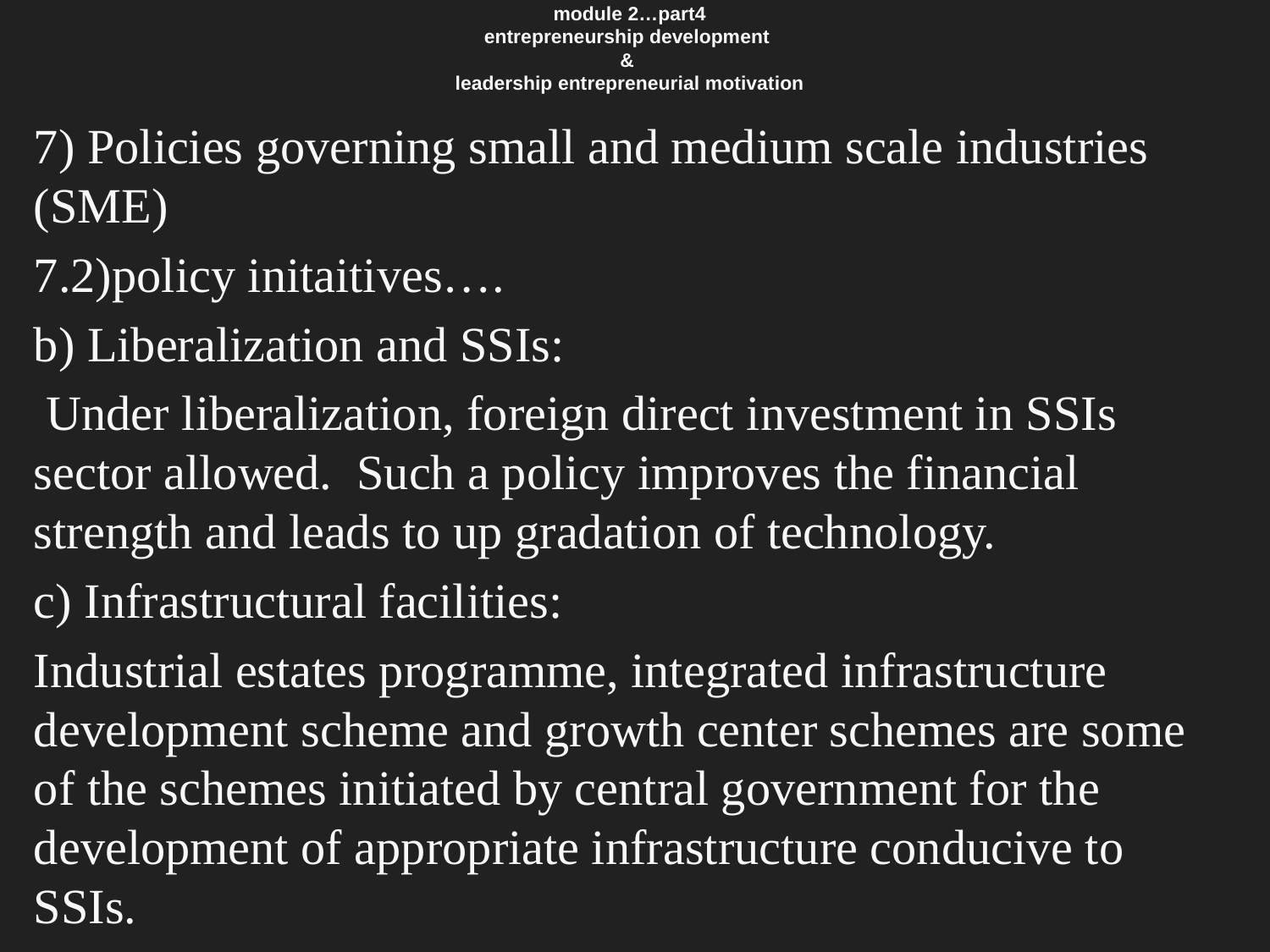

# module 2…part4 entrepreneurship development & leadership entrepreneurial motivation
7) Policies governing small and medium scale industries (SME)
7.2)policy initaitives….
b) Liberalization and SSIs:
 Under liberalization, foreign direct investment in SSIs sector allowed.  Such a policy improves the financial strength and leads to up gradation of technology.
c) Infrastructural facilities:
Industrial estates programme, integrated infrastructure development scheme and growth center schemes are some of the schemes initiated by central government for the development of appropriate infrastructure conducive to SSIs.